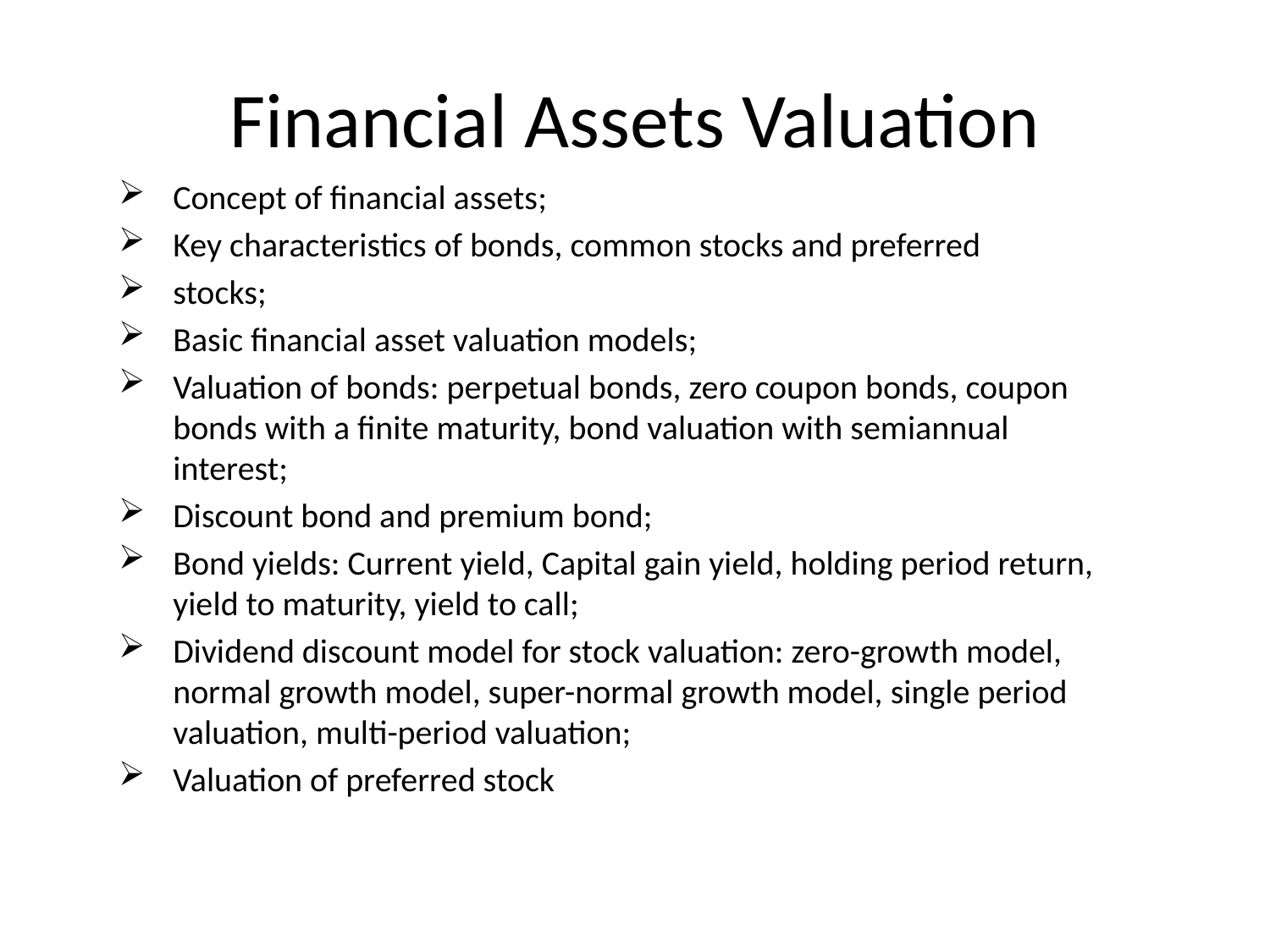

# Financial Assets Valuation
Concept of financial assets;
Key characteristics of bonds, common stocks and preferred
stocks;
Basic financial asset valuation models;
Valuation of bonds: perpetual bonds, zero coupon bonds, coupon bonds with a finite maturity, bond valuation with semiannual interest;
Discount bond and premium bond;
Bond yields: Current yield, Capital gain yield, holding period return, yield to maturity, yield to call;
Dividend discount model for stock valuation: zero-growth model, normal growth model, super-normal growth model, single period valuation, multi-period valuation;
Valuation of preferred stock